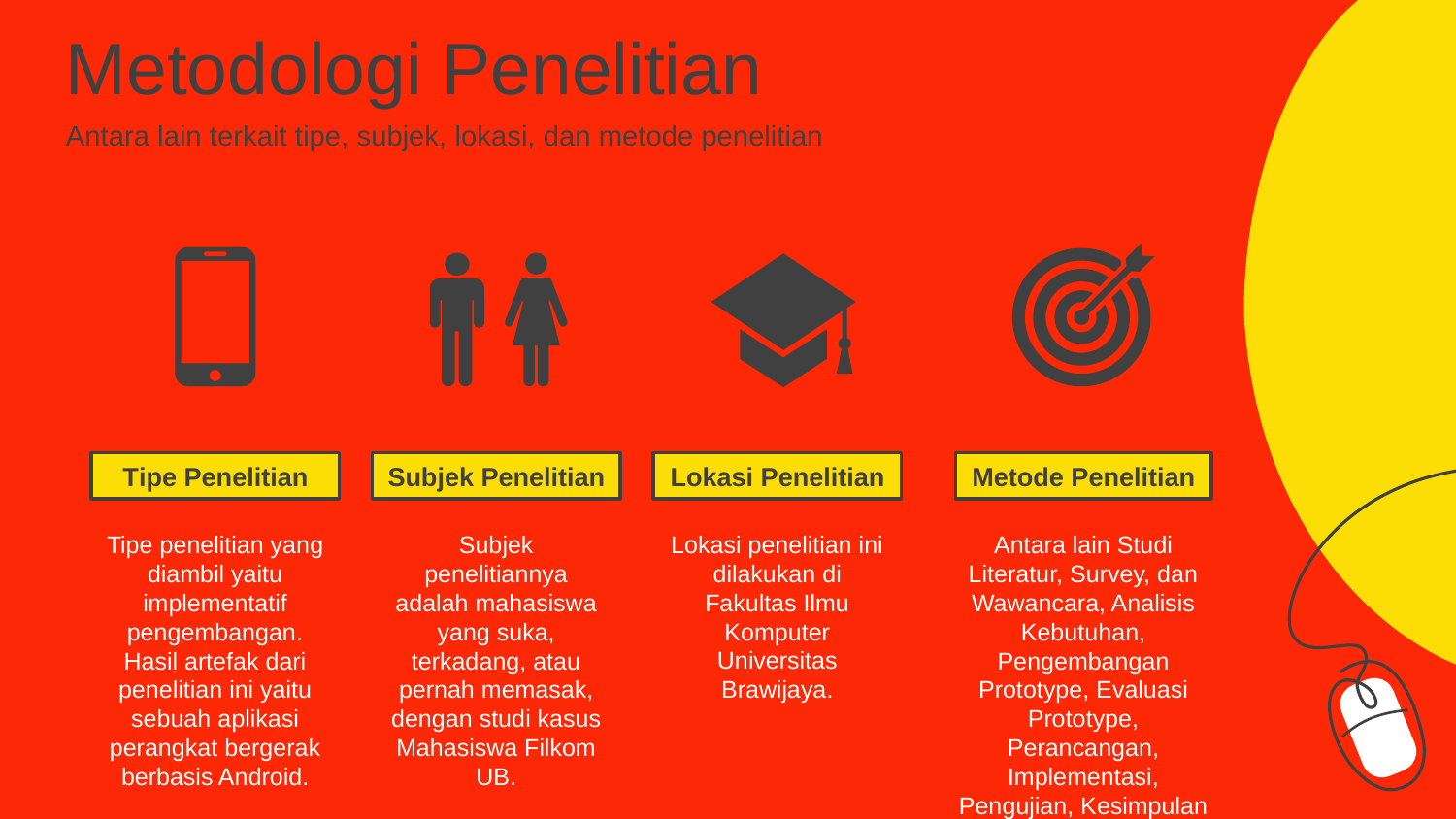

Metodologi Penelitian
Antara lain terkait tipe, subjek, lokasi, dan metode penelitian

Tipe Penelitian
Tipe penelitian yang diambil yaitu implementatif pengembangan. Hasil artefak dari penelitian ini yaitu sebuah aplikasi perangkat bergerak berbasis Android.
Subjek Penelitian
Subjek penelitiannya adalah mahasiswa yang suka, terkadang, atau pernah memasak, dengan studi kasus Mahasiswa Filkom UB.
Lokasi Penelitian
Lokasi penelitian ini dilakukan di Fakultas Ilmu Komputer Universitas Brawijaya.
Metode Penelitian
Antara lain Studi Literatur, Survey, dan Wawancara, Analisis Kebutuhan, Pengembangan Prototype, Evaluasi Prototype, Perancangan, Implementasi, Pengujian, Kesimpulan dan Saran.